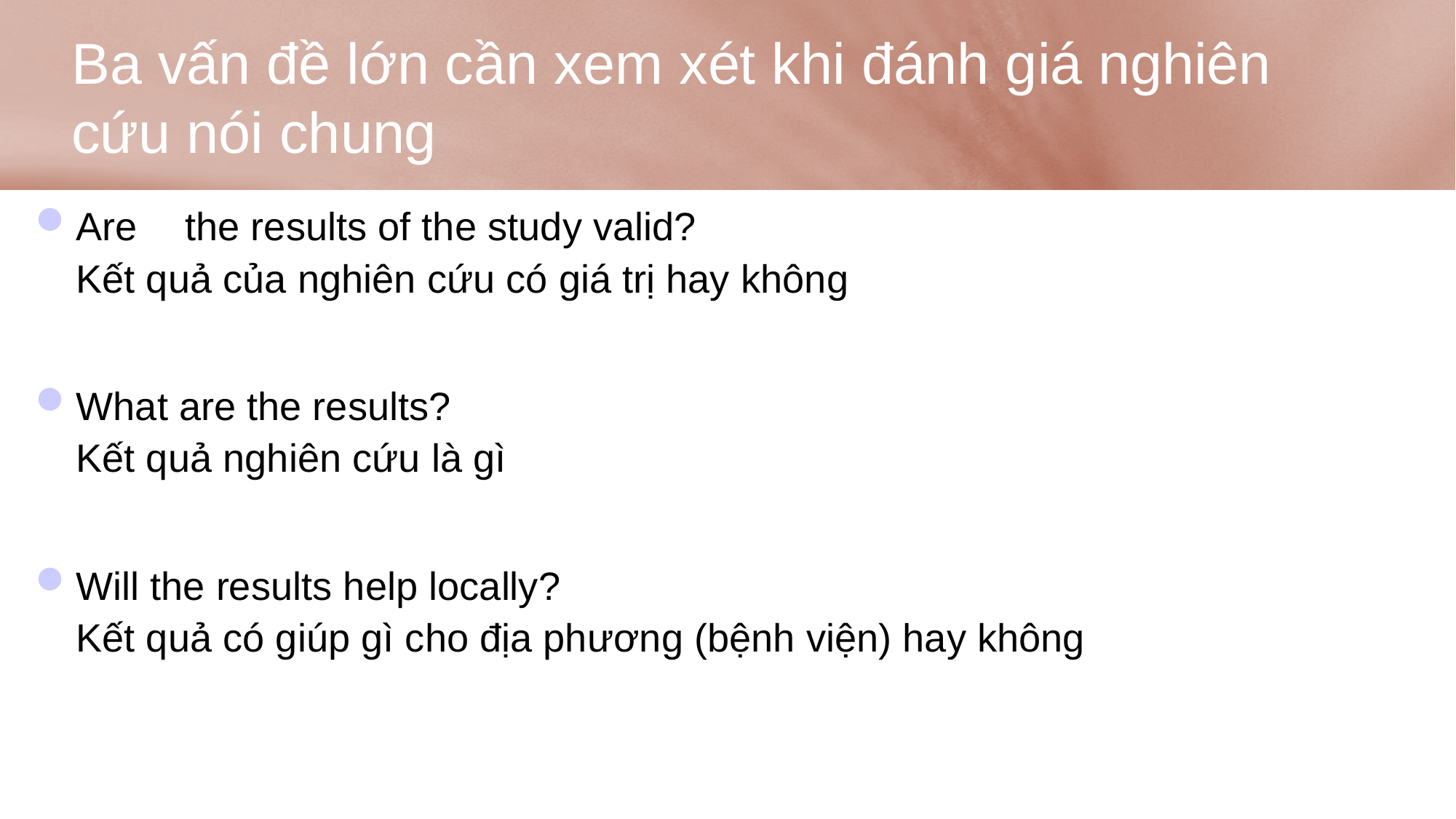

# Ba vấn đề lớn cần xem xét khi đánh giá nghiên cứu nói chung
Are	the results of the study valid?
Kết quả của nghiên cứu có giá trị hay không

What are the results?
Kết quả nghiên cứu là gì

Will the results help locally?
Kết quả có giúp gì cho địa phương (bệnh viện) hay không